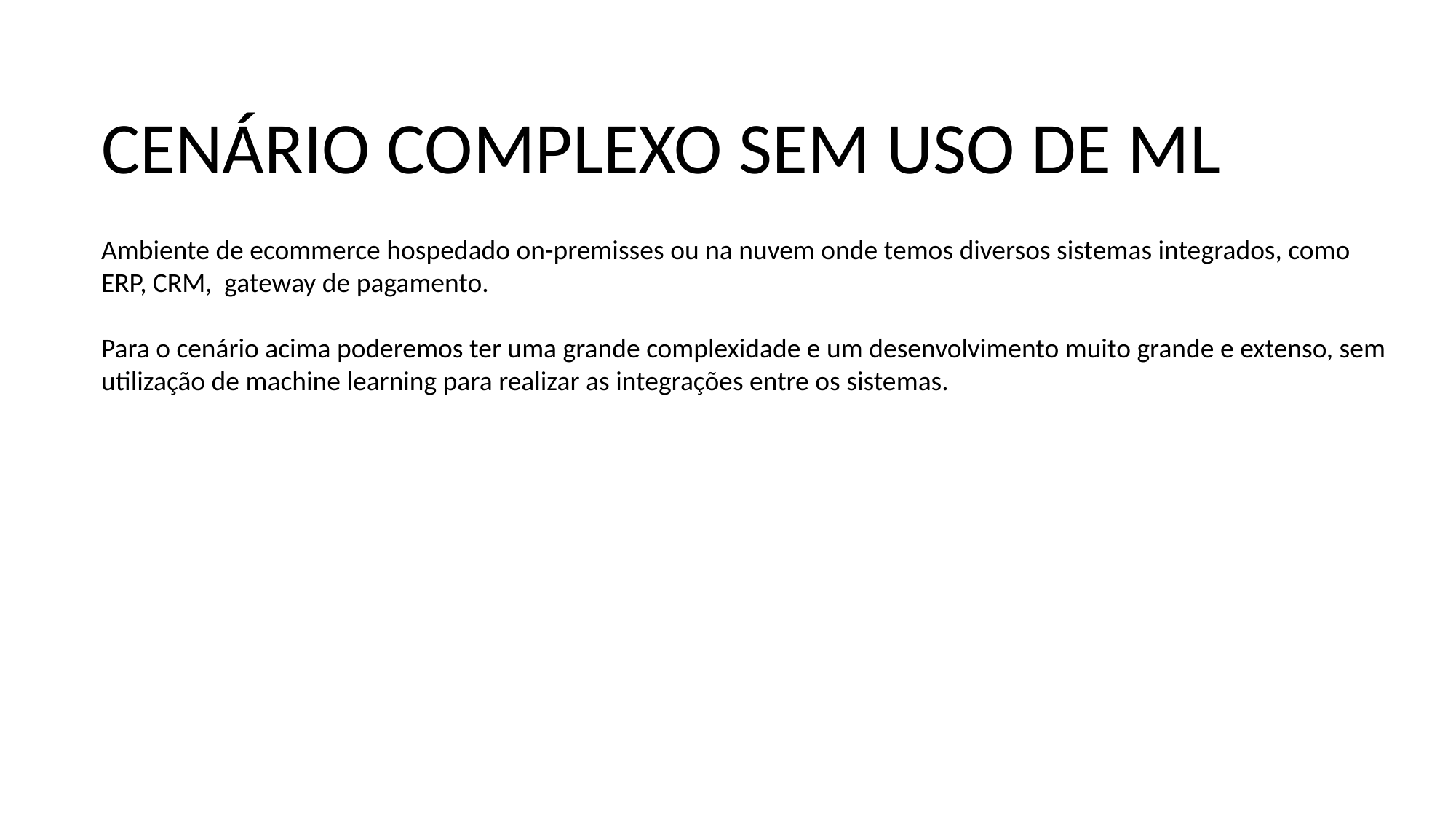

CENÁRIO COMPLEXO SEM USO DE ML
Ambiente de ecommerce hospedado on-premisses ou na nuvem onde temos diversos sistemas integrados, como ERP, CRM,  gateway de pagamento.

Para o cenário acima poderemos ter uma grande complexidade e um desenvolvimento muito grande e extenso, sem utilização de machine learning para realizar as integrações entre os sistemas.